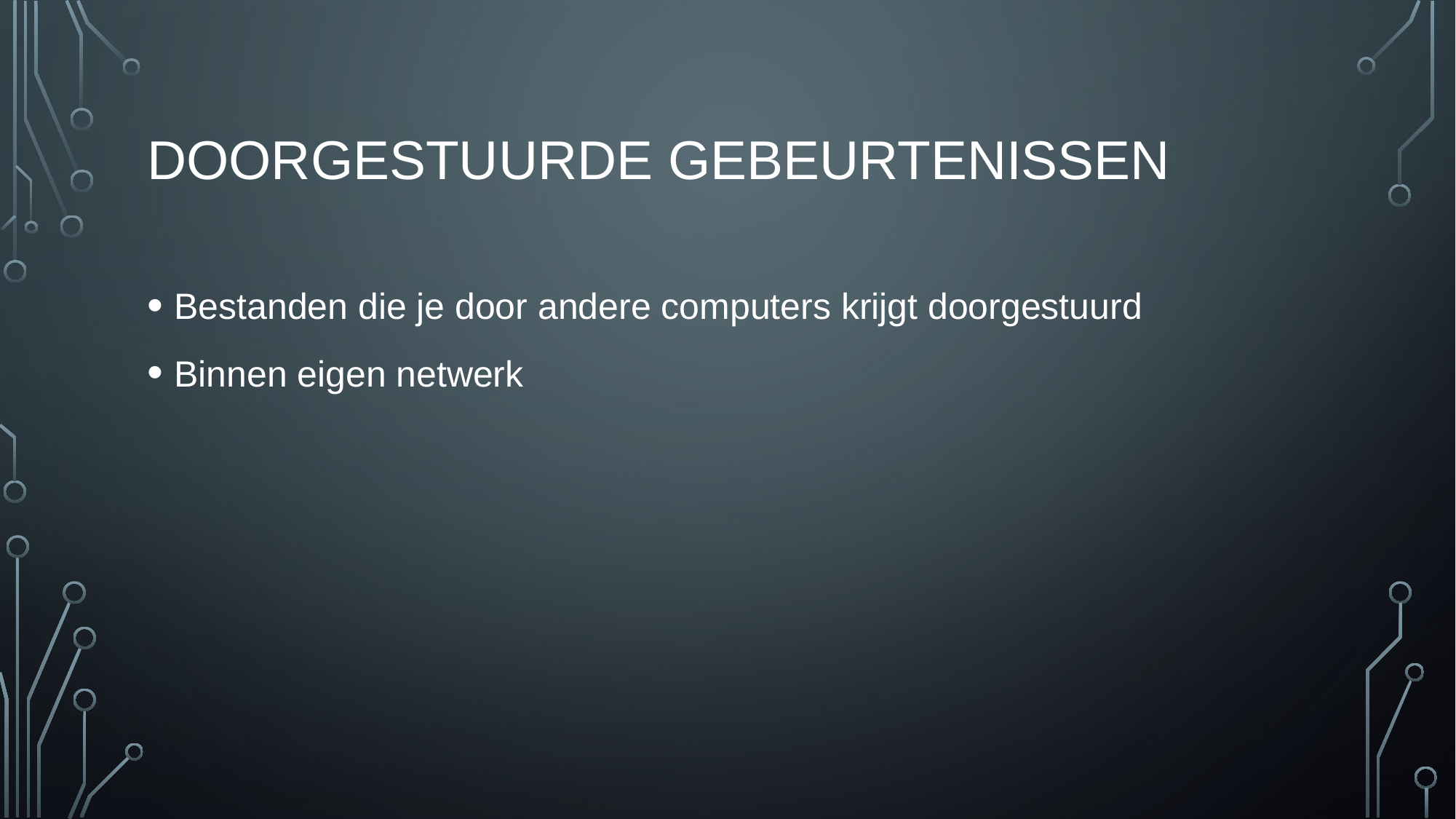

# Doorgestuurde gebeurtenissen
Bestanden die je door andere computers krijgt doorgestuurd
Binnen eigen netwerk